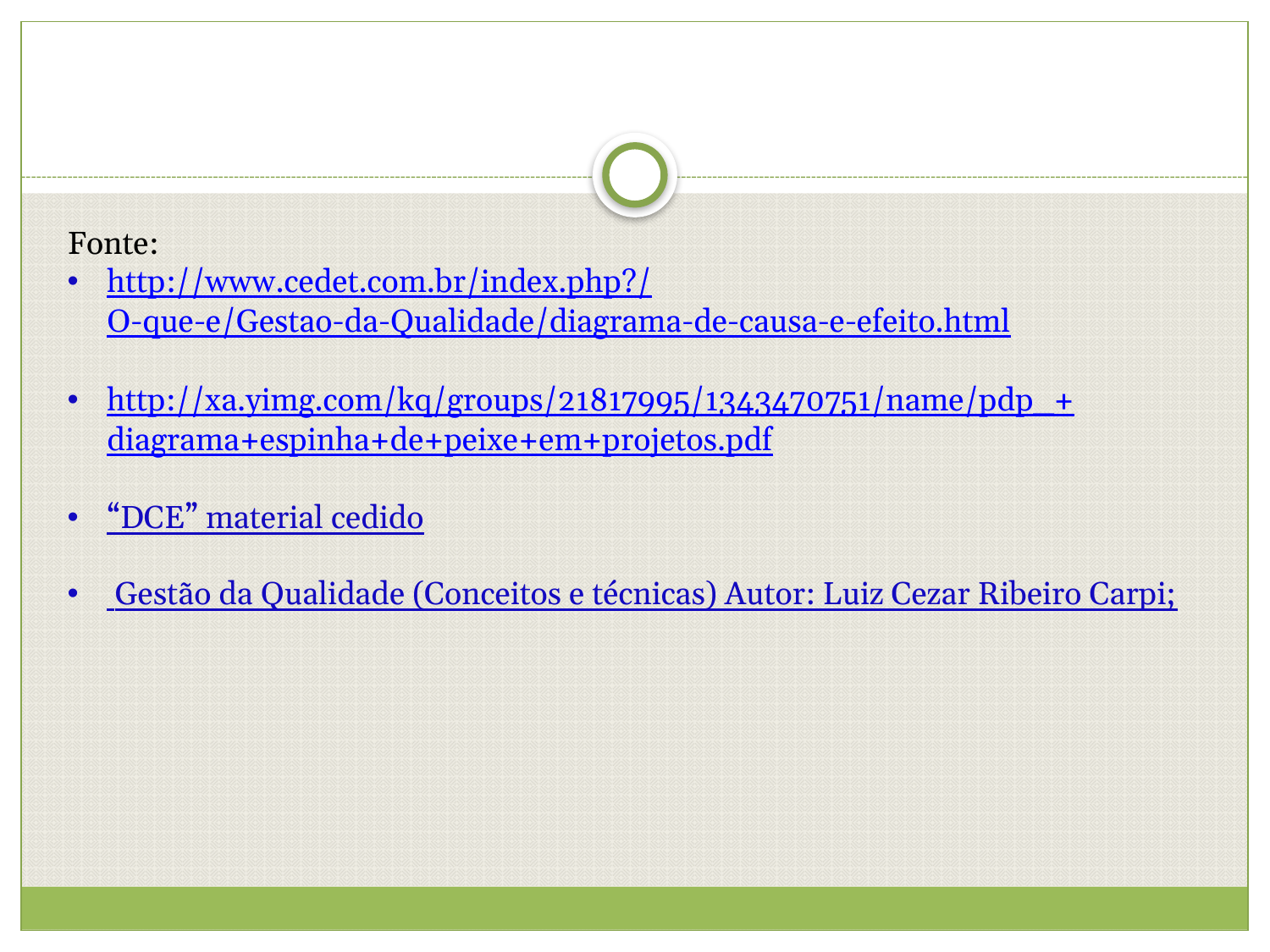

Fonte:
http://www.cedet.com.br/index.php?/O-que-e/Gestao-da-Qualidade/diagrama-de-causa-e-efeito.html

http://xa.yimg.com/kq/groups/21817995/1343470751/name/pdp_+diagrama+espinha+de+peixe+em+projetos.pdf

“DCE” material cedido

 Gestão da Qualidade (Conceitos e técnicas) Autor: Luiz Cezar Ribeiro Carpi;